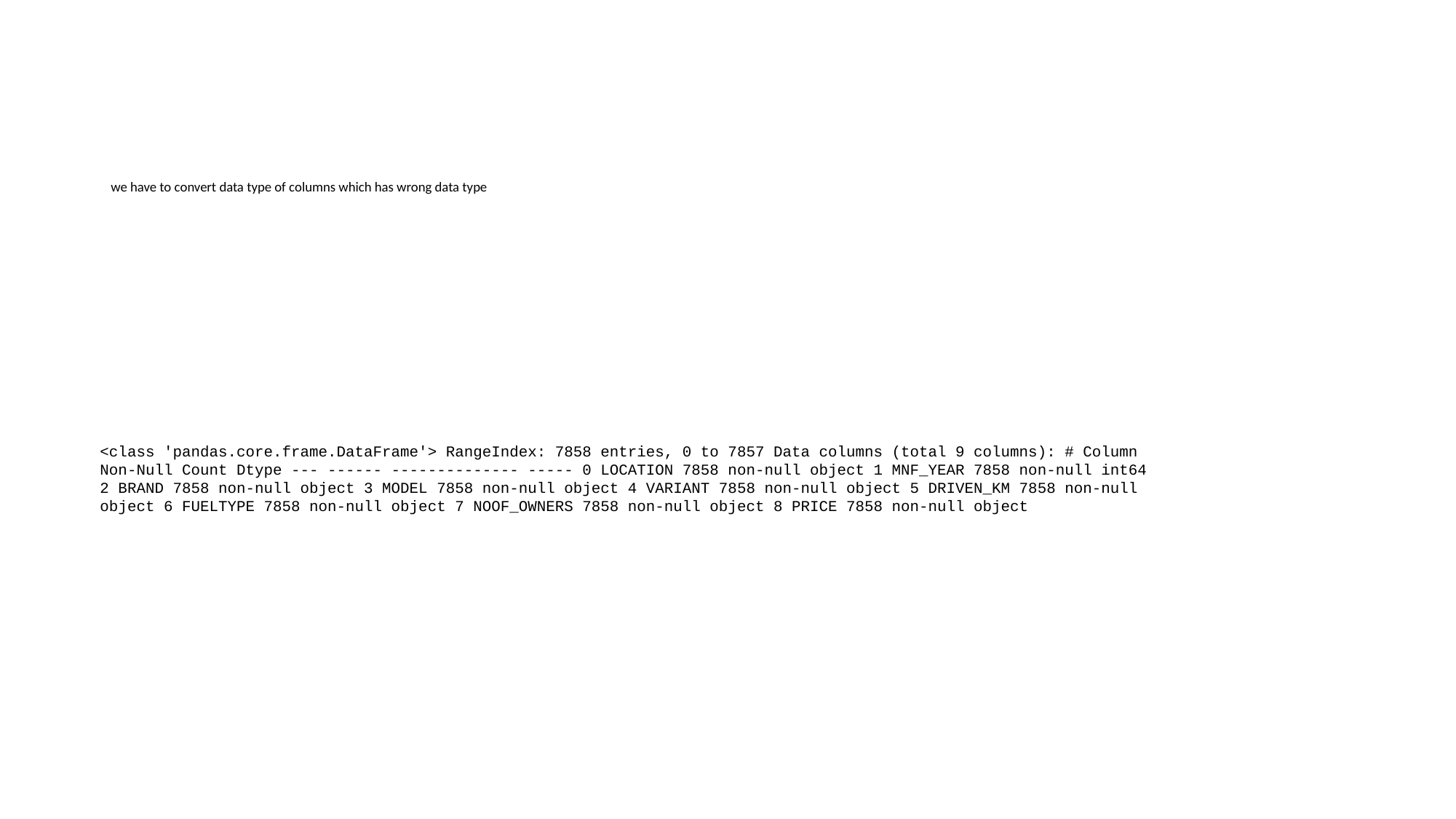

# we have to convert data type of columns which has wrong data type
<class 'pandas.core.frame.DataFrame'> RangeIndex: 7858 entries, 0 to 7857 Data columns (total 9 columns): # Column Non-Null Count Dtype --- ------ -------------- ----- 0 LOCATION 7858 non-null object 1 MNF_YEAR 7858 non-null int64 2 BRAND 7858 non-null object 3 MODEL 7858 non-null object 4 VARIANT 7858 non-null object 5 DRIVEN_KM 7858 non-null object 6 FUELTYPE 7858 non-null object 7 NOOF_OWNERS 7858 non-null object 8 PRICE 7858 non-null object